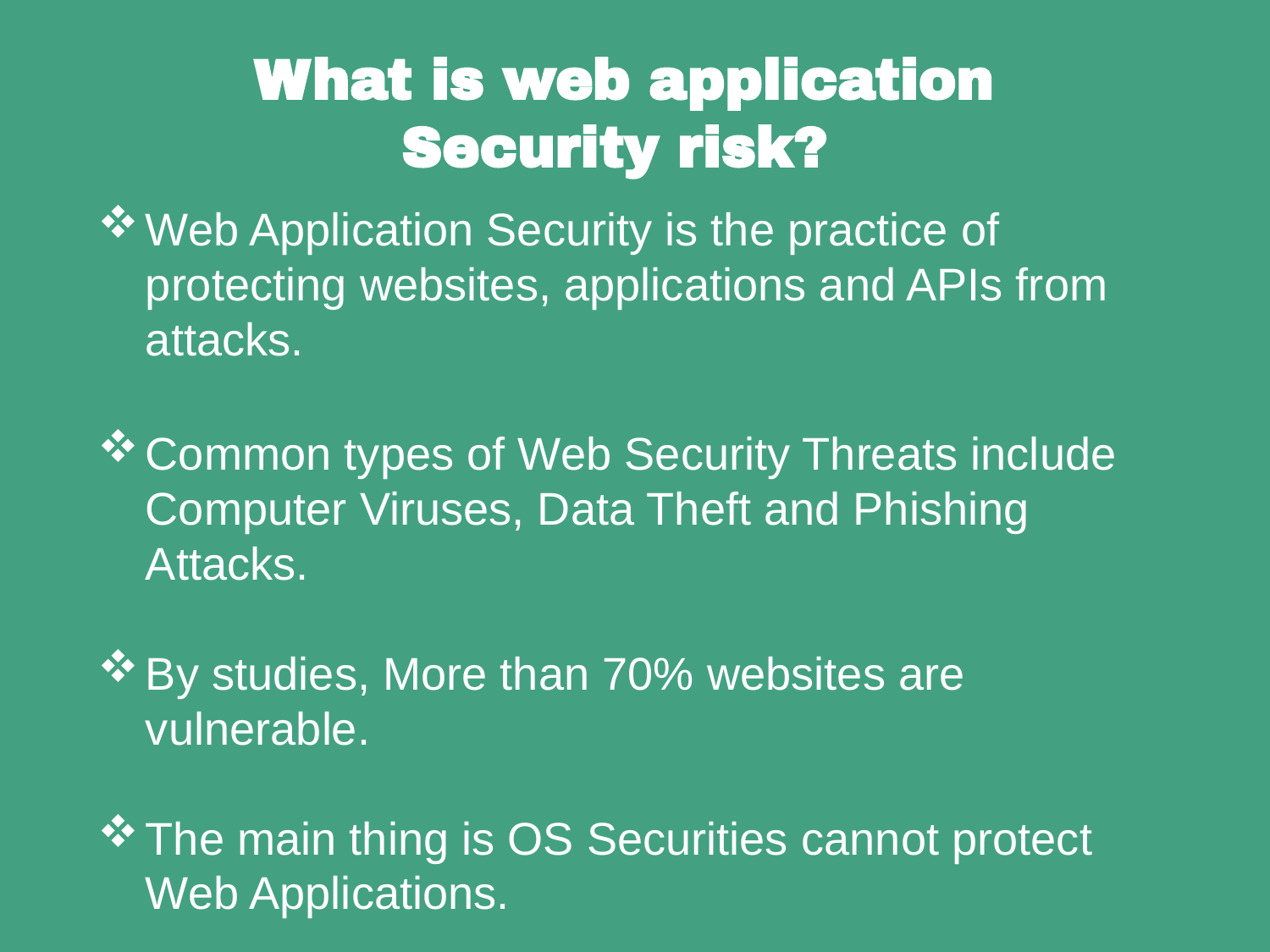

What is web application
Security risk?
Web Application Security is the practice of protecting websites, applications and APIs from attacks.

Common types of Web Security Threats include Computer Viruses, Data Theft and Phishing Attacks.

By studies, More than 70% websites are vulnerable.

The main thing is OS Securities cannot protect Web Applications.